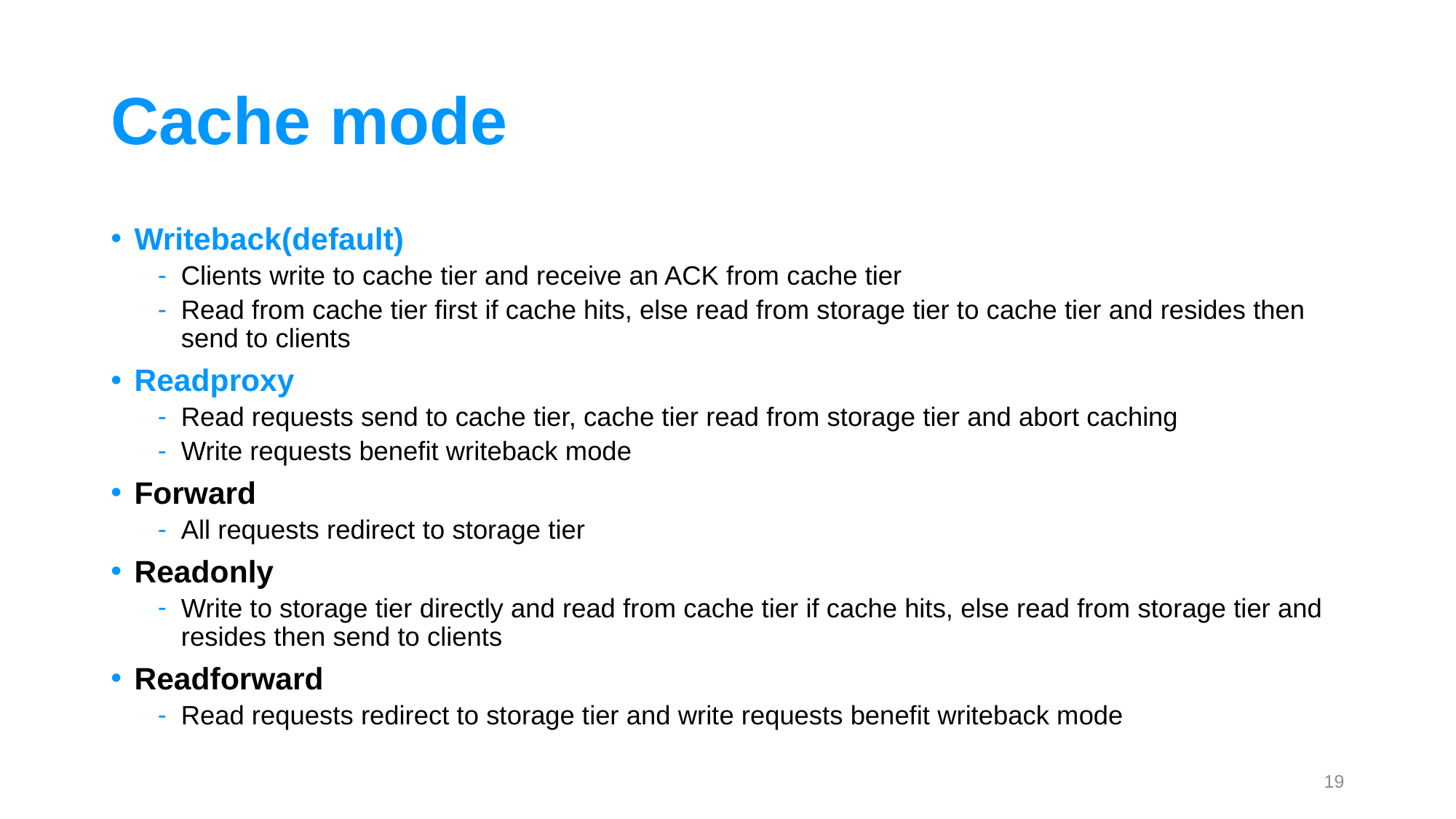

# Cache mode
Writeback(default)
Clients write to cache tier and receive an ACK from cache tier
Read from cache tier first if cache hits, else read from storage tier to cache tier and resides then send to clients
Readproxy
Read requests send to cache tier, cache tier read from storage tier and abort caching
Write requests benefit writeback mode
Forward
All requests redirect to storage tier
Readonly
Write to storage tier directly and read from cache tier if cache hits, else read from storage tier and resides then send to clients
Readforward
Read requests redirect to storage tier and write requests benefit writeback mode
19